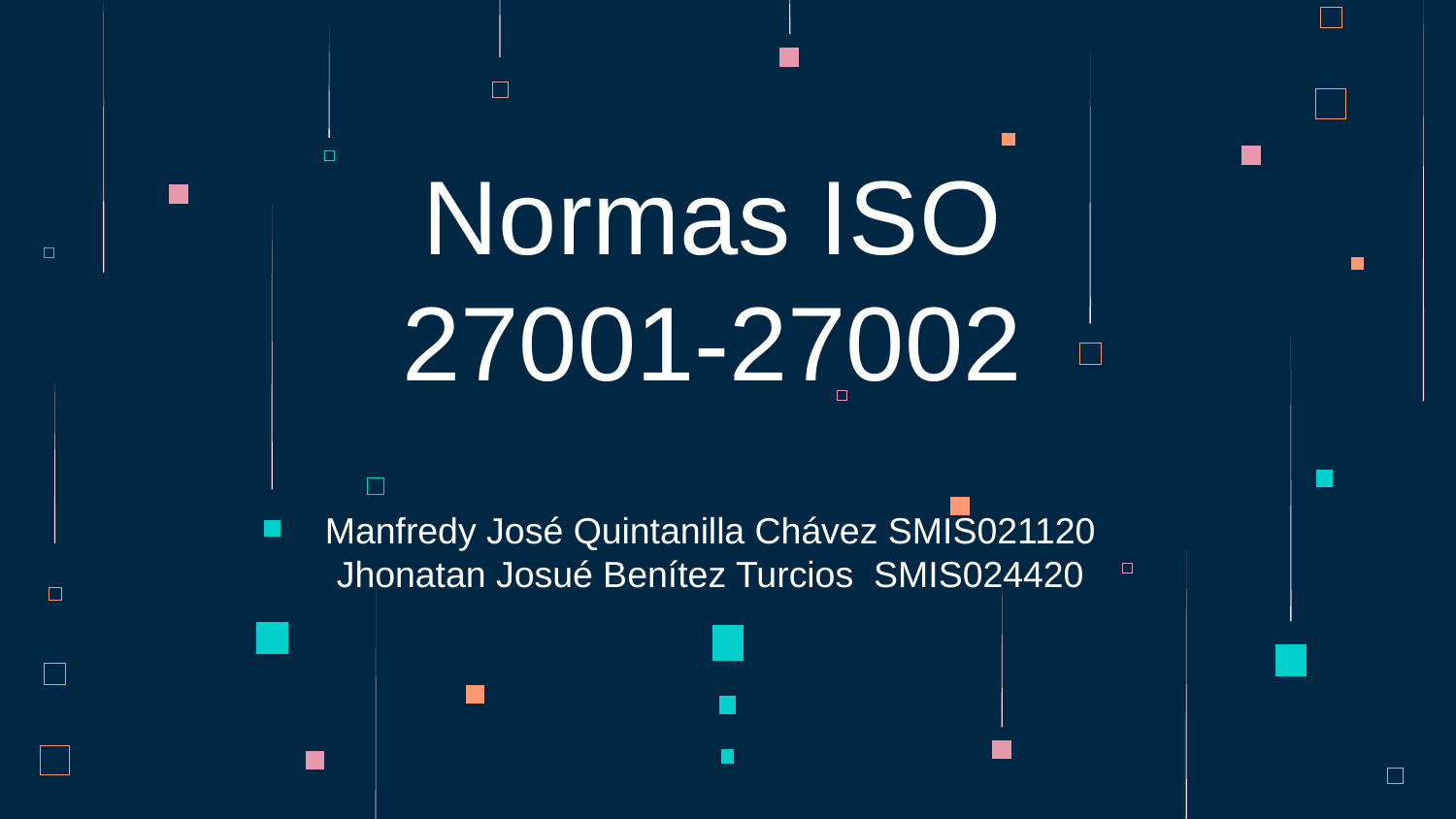

# Normas ISO 27001-27002

Manfredy José Quintanilla Chávez SMIS021120
Jhonatan Josué Benítez Turcios  SMIS024420